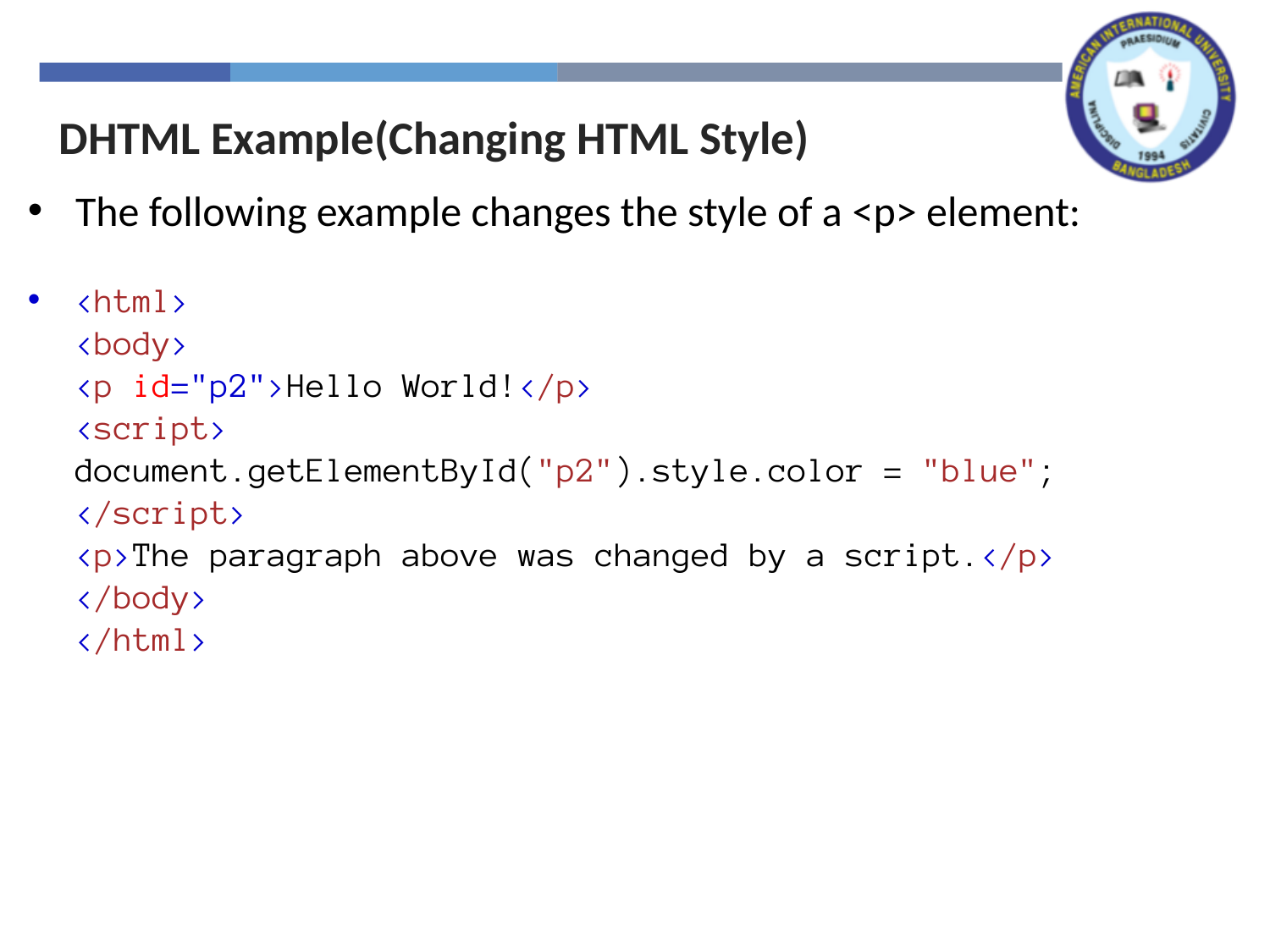

DHTML Example(Changing HTML Style)
The following example changes the style of a <p> element:

<html>
<body>
<p id="p2">Hello World!</p>
<script>
document.getElementById("p2").style.color = "blue";
</script>
<p>The paragraph above was changed by a script.</p>
</body>
</html>